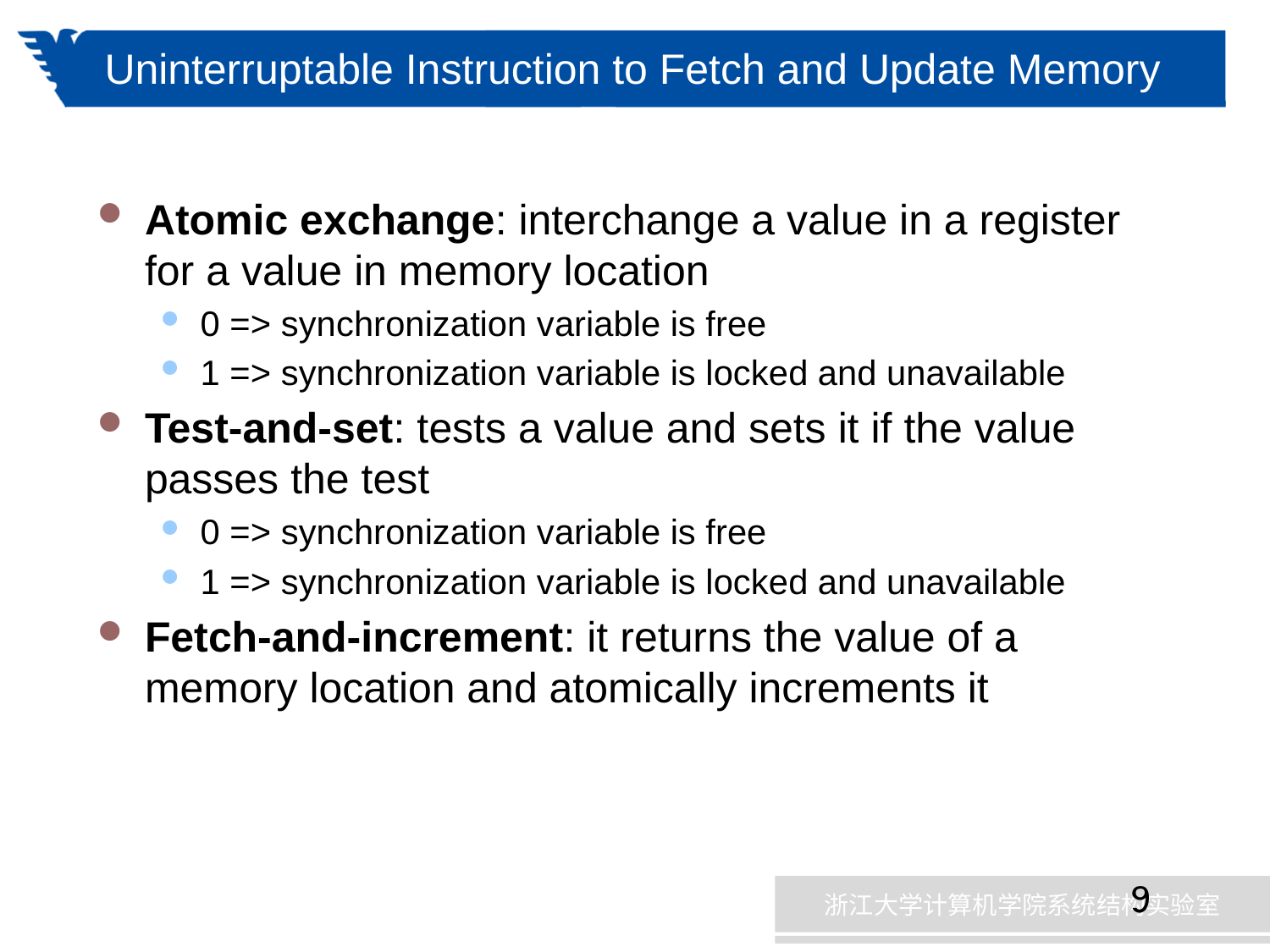

# Uninterruptable Instruction to Fetch and Update Memory
Atomic exchange: interchange a value in a register for a value in memory location
0 => synchronization variable is free
1 => synchronization variable is locked and unavailable
Test-and-set: tests a value and sets it if the value passes the test
0 => synchronization variable is free
1 => synchronization variable is locked and unavailable
Fetch-and-increment: it returns the value of a memory location and atomically increments it